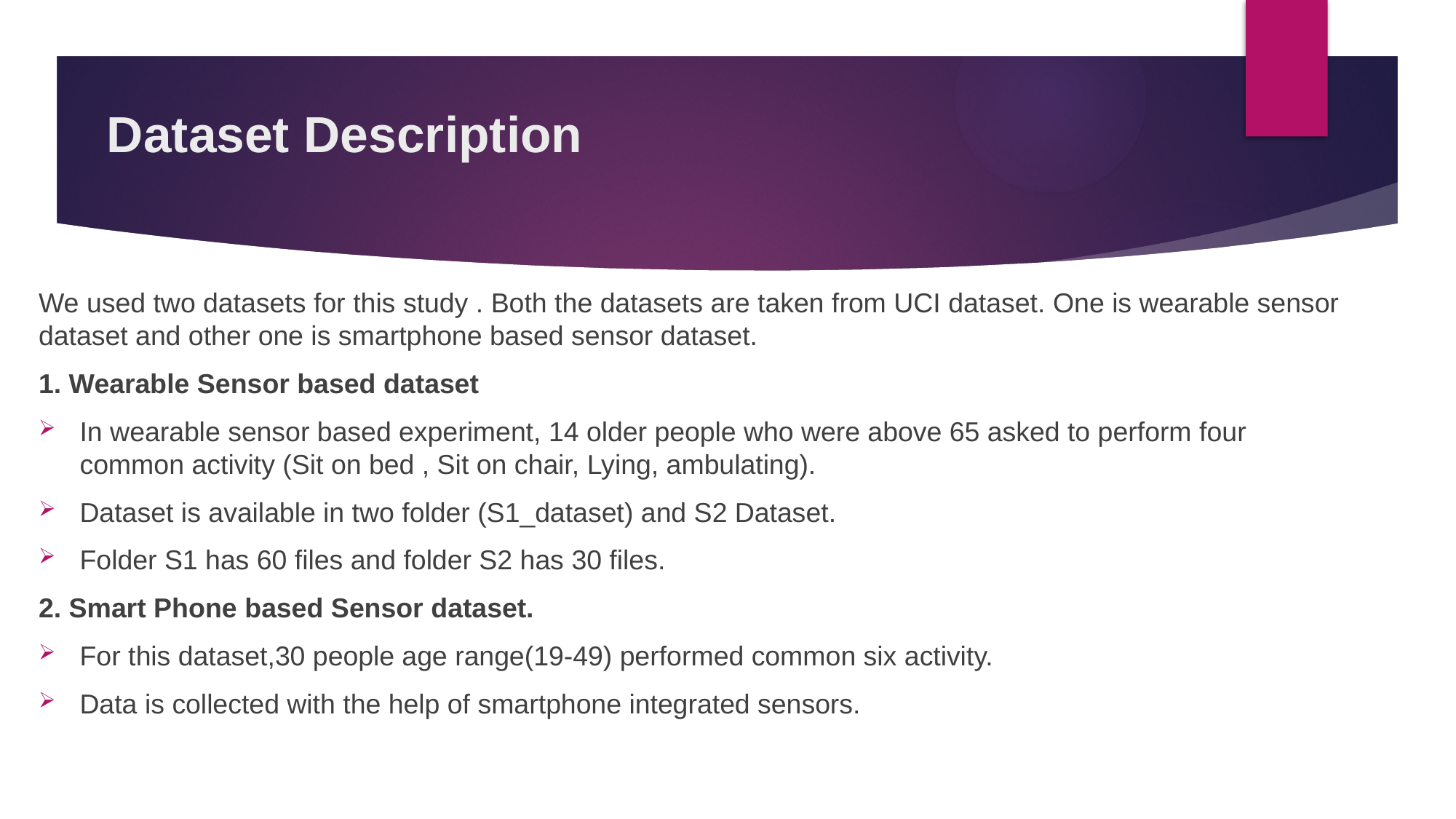

# Dataset Description

We used two datasets for this study . Both the datasets are taken from UCI dataset. One is wearable sensor dataset and other one is smartphone based sensor dataset.
1. Wearable Sensor based dataset
In wearable sensor based experiment, 14 older people who were above 65 asked to perform four common activity (Sit on bed , Sit on chair, Lying, ambulating).
Dataset is available in two folder (S1_dataset) and S2 Dataset.
Folder S1 has 60 files and folder S2 has 30 files.
2. Smart Phone based Sensor dataset.
For this dataset,30 people age range(19-49) performed common six activity.
Data is collected with the help of smartphone integrated sensors.